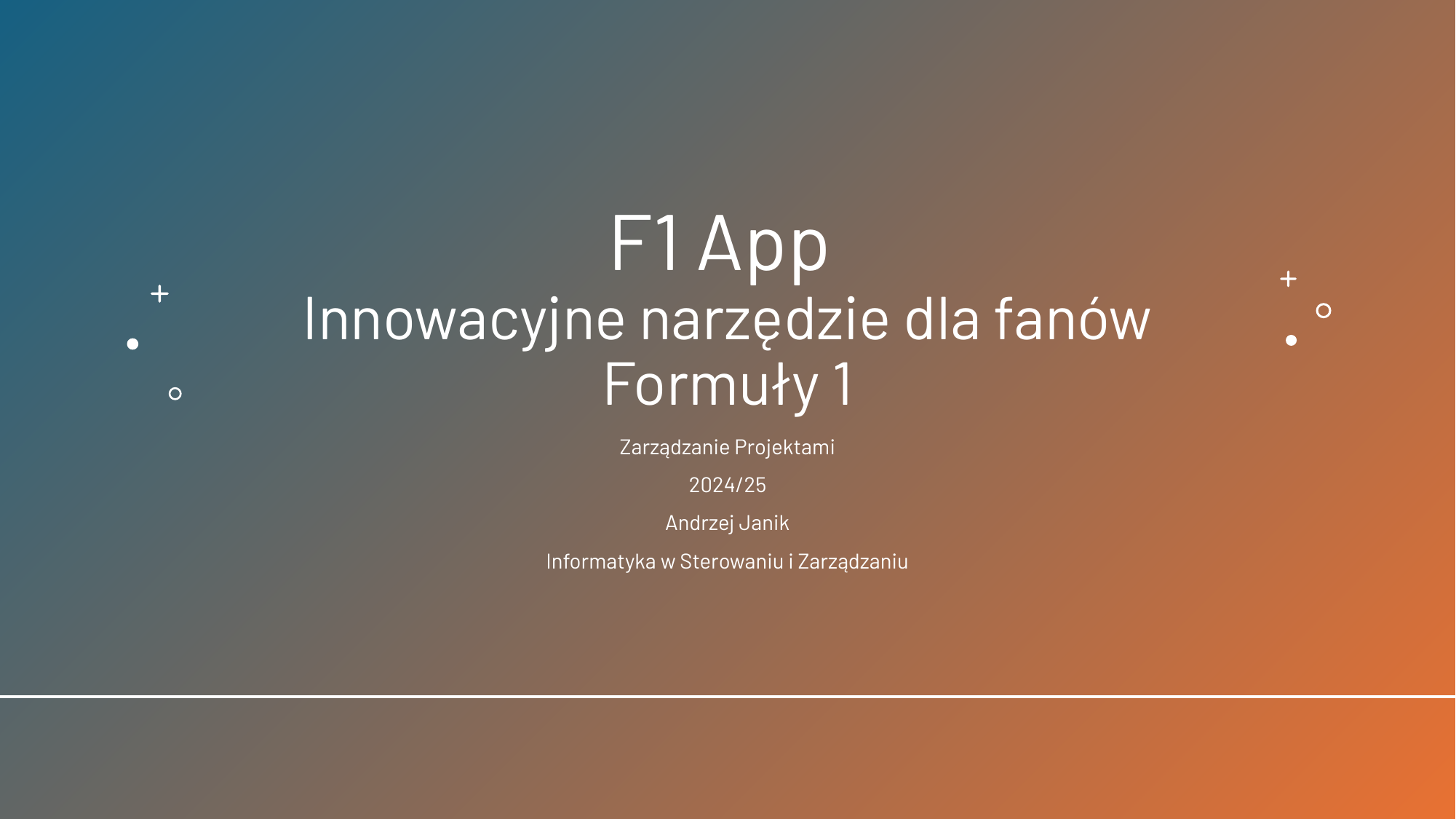

# F1 App Innowacyjne narzędzie dla fanów Formuły 1

Zarządzanie Projektami
2024/25
Andrzej Janik
Informatyka w Sterowaniu i Zarządzaniu